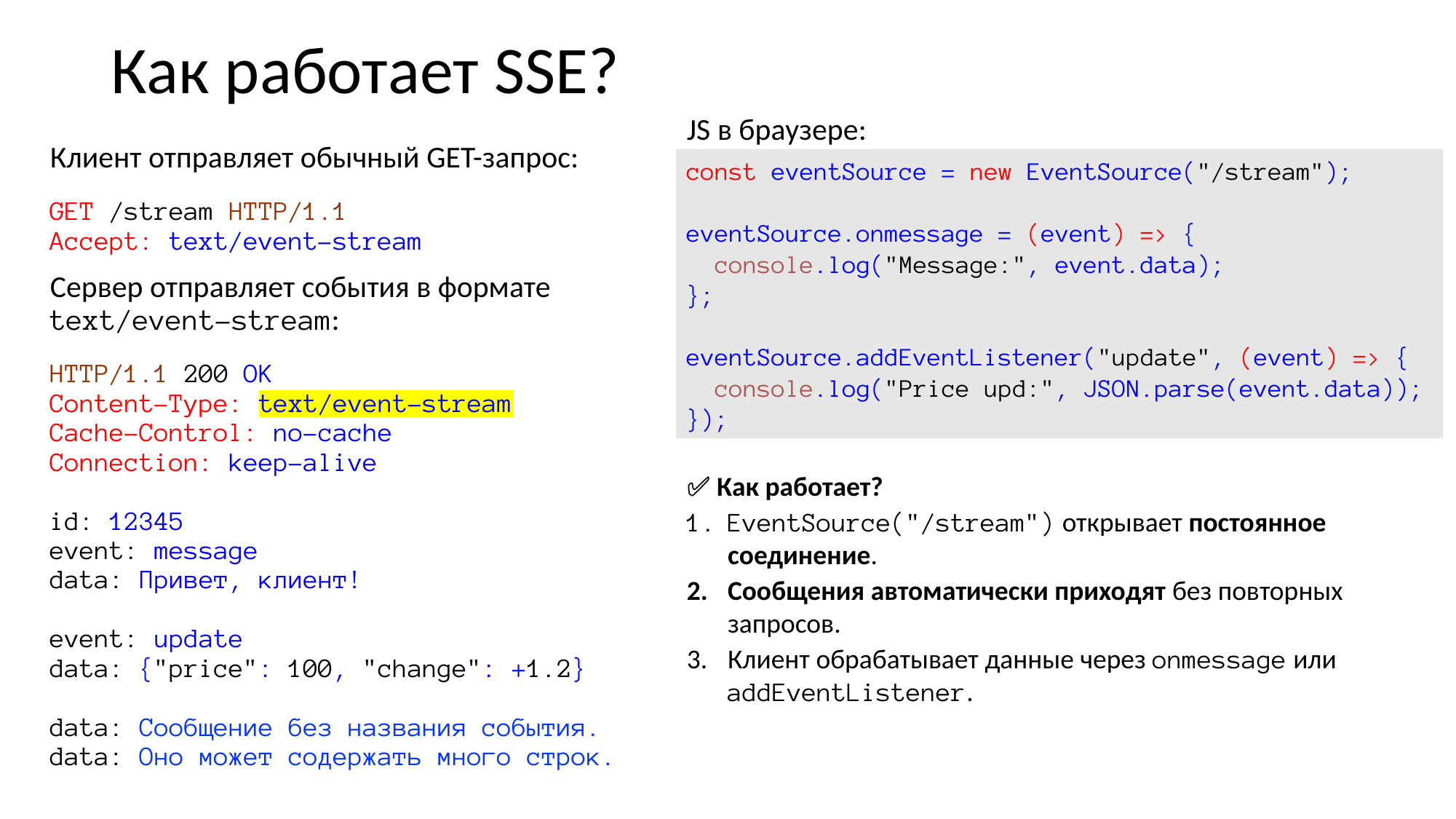

# Как работает SSE?
JS в браузере:
Клиент отправляет обычный GET-запрос:
GET /stream HTTP/1.1
Accept: text/event-stream
Сервер отправляет события в формате text/event-stream:
HTTP/1.1 200 OK
Content-Type: text/event-stream
Cache-Control: no-cache
Connection: keep-alive
id: 12345
event: message
data: Привет, клиент!
event: update
data: {"price": 100, "change": +1.2}
data: Сообщение без названия события.
data: Оно может содержать много строк.

const eventSource = new EventSource("/stream");
eventSource.onmessage = (event) => {
  console.log("Message:", event.data);
};
eventSource.addEventListener("update", (event) => {
  console.log("Price upd:", JSON.parse(event.data));
});
✅ Как работает?
EventSource("/stream") открывает постоянное соединение.
Сообщения автоматически приходят без повторных запросов.
Клиент обрабатывает данные через onmessage или addEventListener.